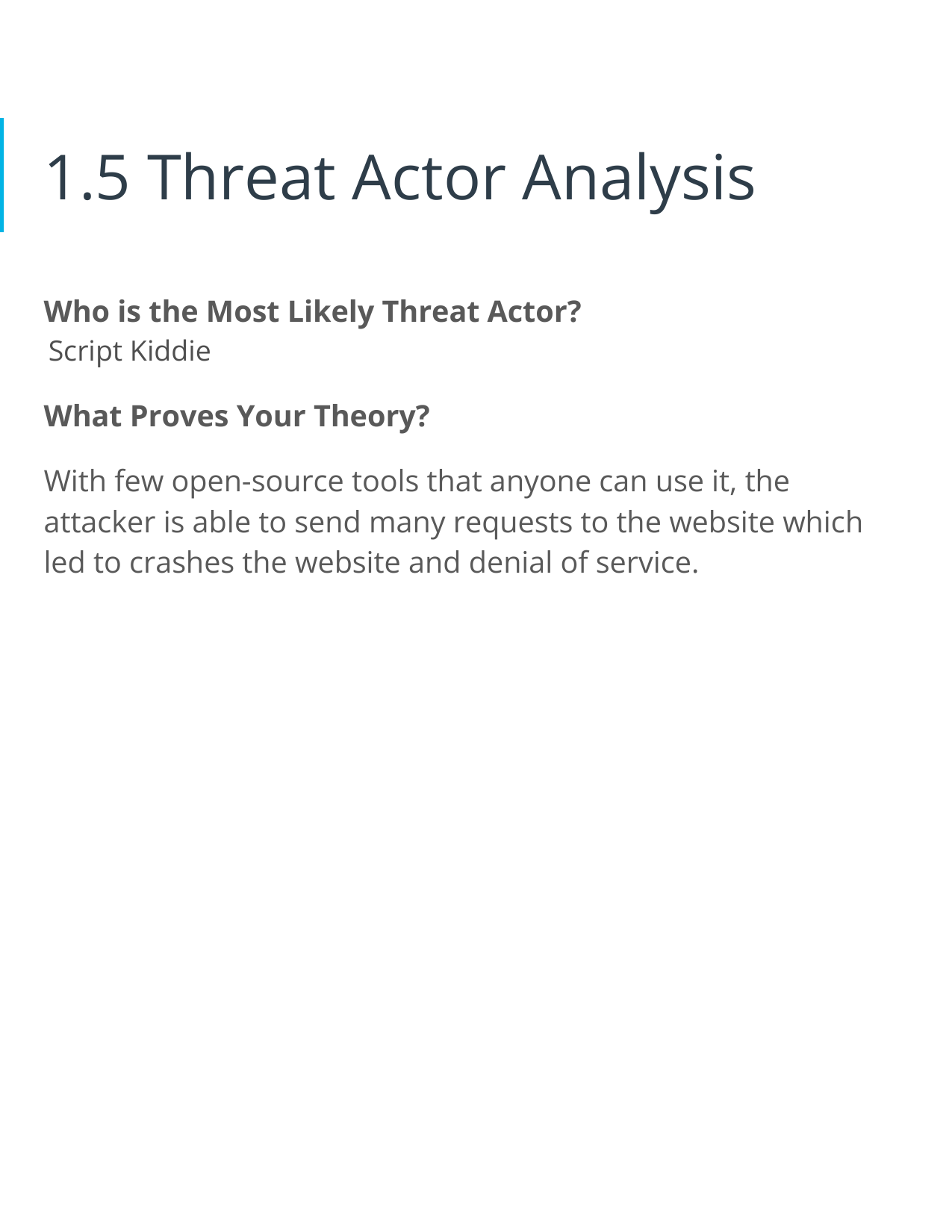

# 1.5 Threat Actor Analysis
Who is the Most Likely Threat Actor?
Script Kiddie
What Proves Your Theory?
With few open-source tools that anyone can use it, the attacker is able to send many requests to the website which led to crashes the website and denial of service.